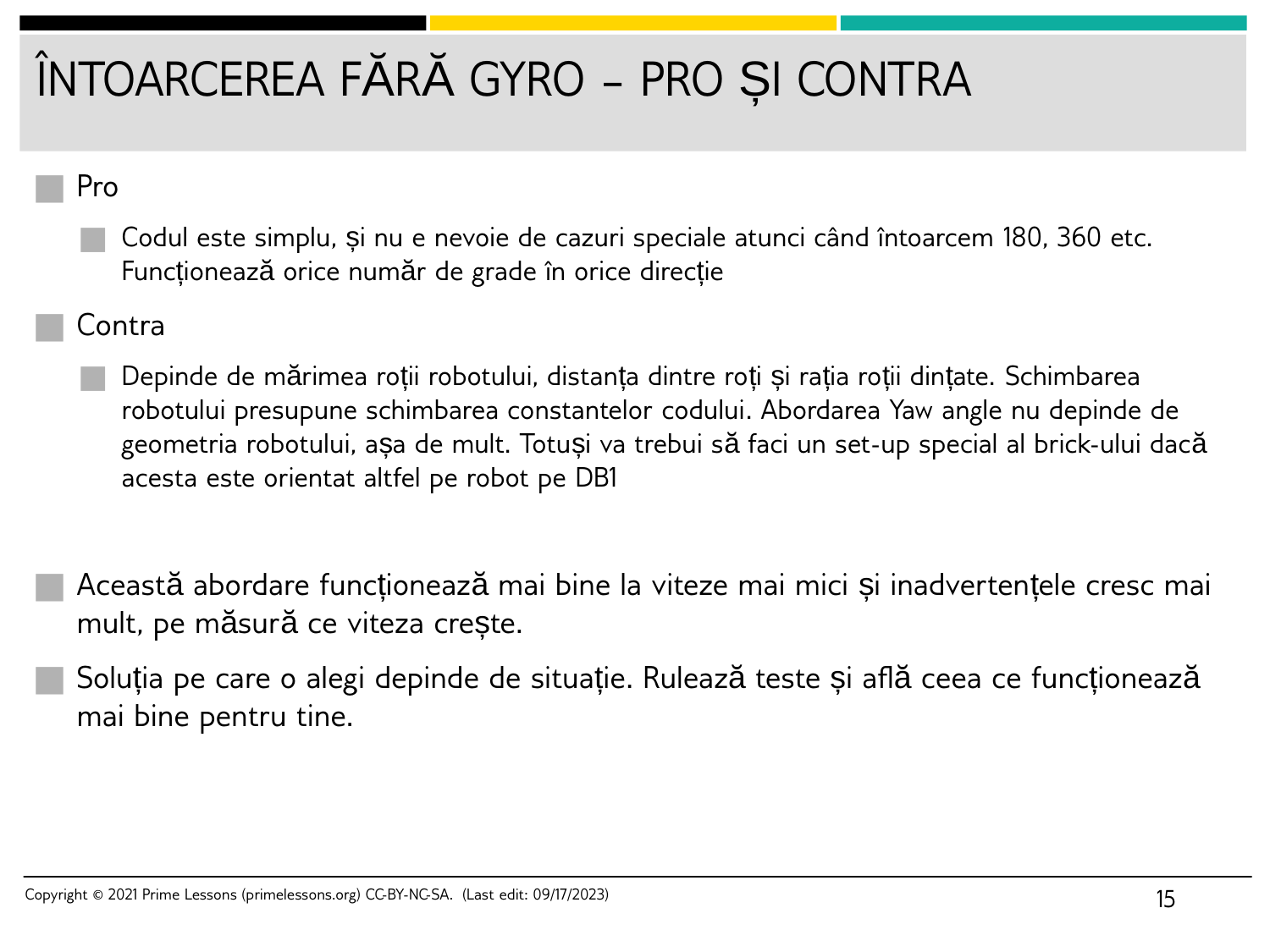

# ÎNTOARCEREA FĂRĂ GYRO – PRO ȘI CONTRA
Pro
Codul este simplu, și nu e nevoie de cazuri speciale atunci când întoarcem 180, 360 etc. Funcționează orice număr de grade în orice direcție
Contra
Depinde de mărimea roții robotului, distanța dintre roți și rația roții dințate. Schimbarea robotului presupune schimbarea constantelor codului. Abordarea Yaw angle nu depinde de geometria robotului, așa de mult. Totuși va trebui să faci un set-up special al brick-ului dacă acesta este orientat altfel pe robot pe DB1

Această abordare funcționează mai bine la viteze mai mici și inadvertențele cresc mai mult, pe măsură ce viteza crește.
Soluția pe care o alegi depinde de situație. Rulează teste și află ceea ce funcționează mai bine pentru tine.

15
Copyright © 2021 Prime Lessons (primelessons.org) CC-BY-NC-SA.  (Last edit: 09/17/2023)